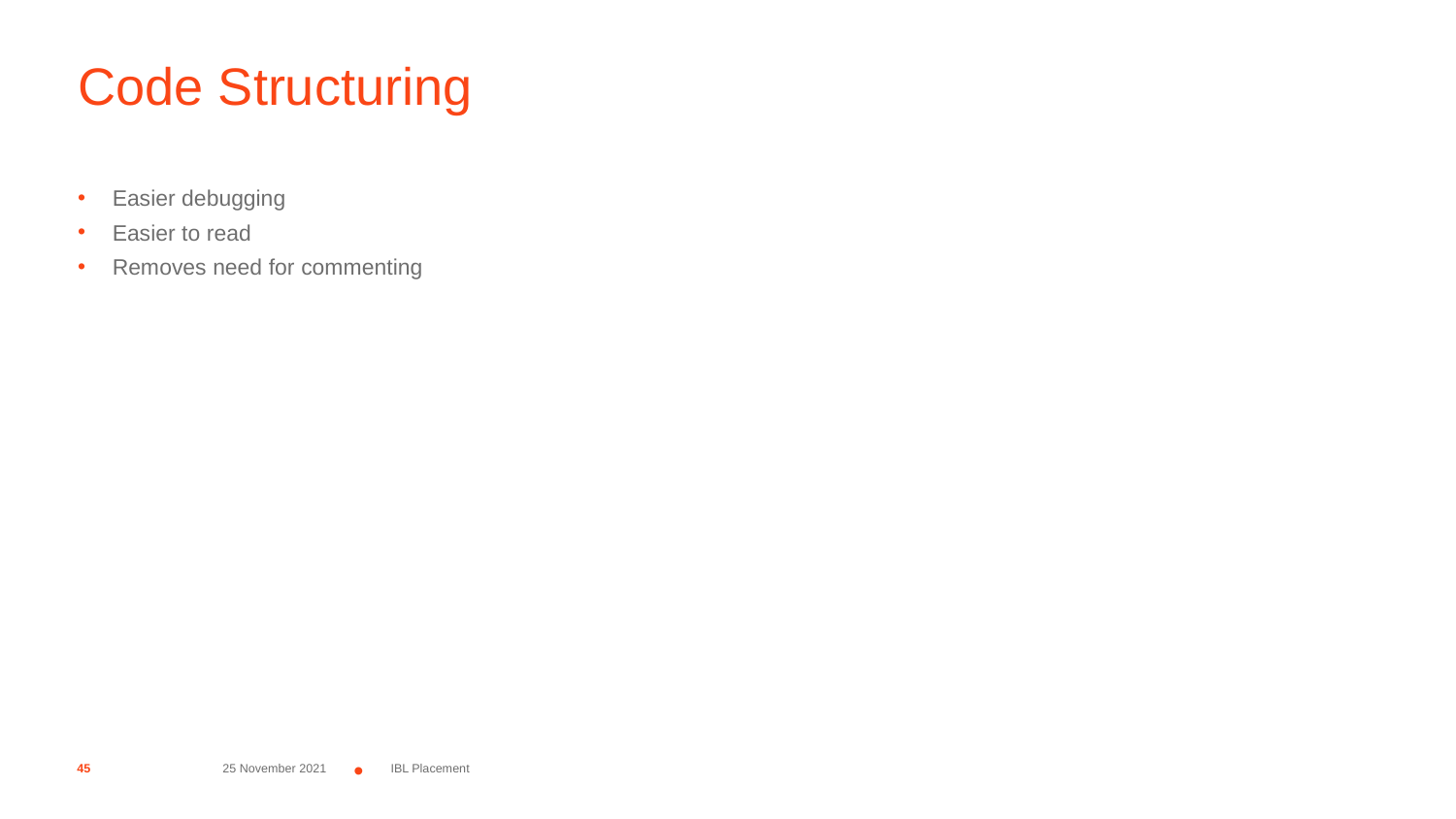

# Code Structuring

Easier debugging
Easier to read
Removes need for commenting